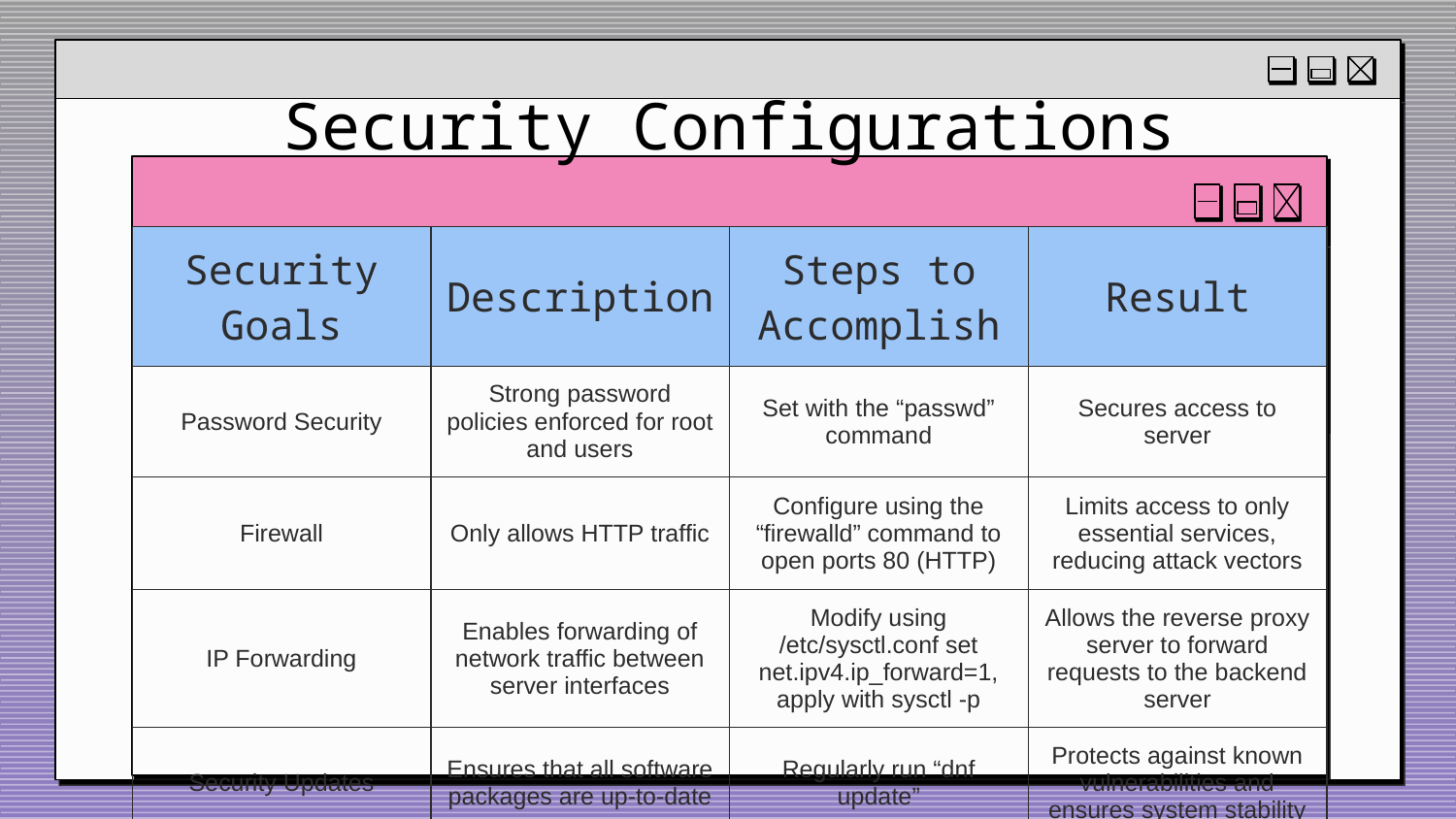

# Security Configurations

| Security Goals | Description | Steps to Accomplish | Result |
| --- | --- | --- | --- |
| Password Security | Strong password policies enforced for root and users | Set with the “passwd” command | Secures access to server |
| Firewall | Only allows HTTP traffic | Configure using the “firewalld” command to open ports 80 (HTTP) | Limits access to only essential services, reducing attack vectors |
| IP Forwarding | Enables forwarding of network traffic between server interfaces | Modify using /etc/sysctl.conf set net.ipv4.ip\_forward=1, apply with sysctl -p | Allows the reverse proxy server to forward requests to the backend server |
| Security Updates | Ensures that all software packages are up-to-date | Regularly run “dnf update” | Protects against known vulnerabilities and ensures system stability |